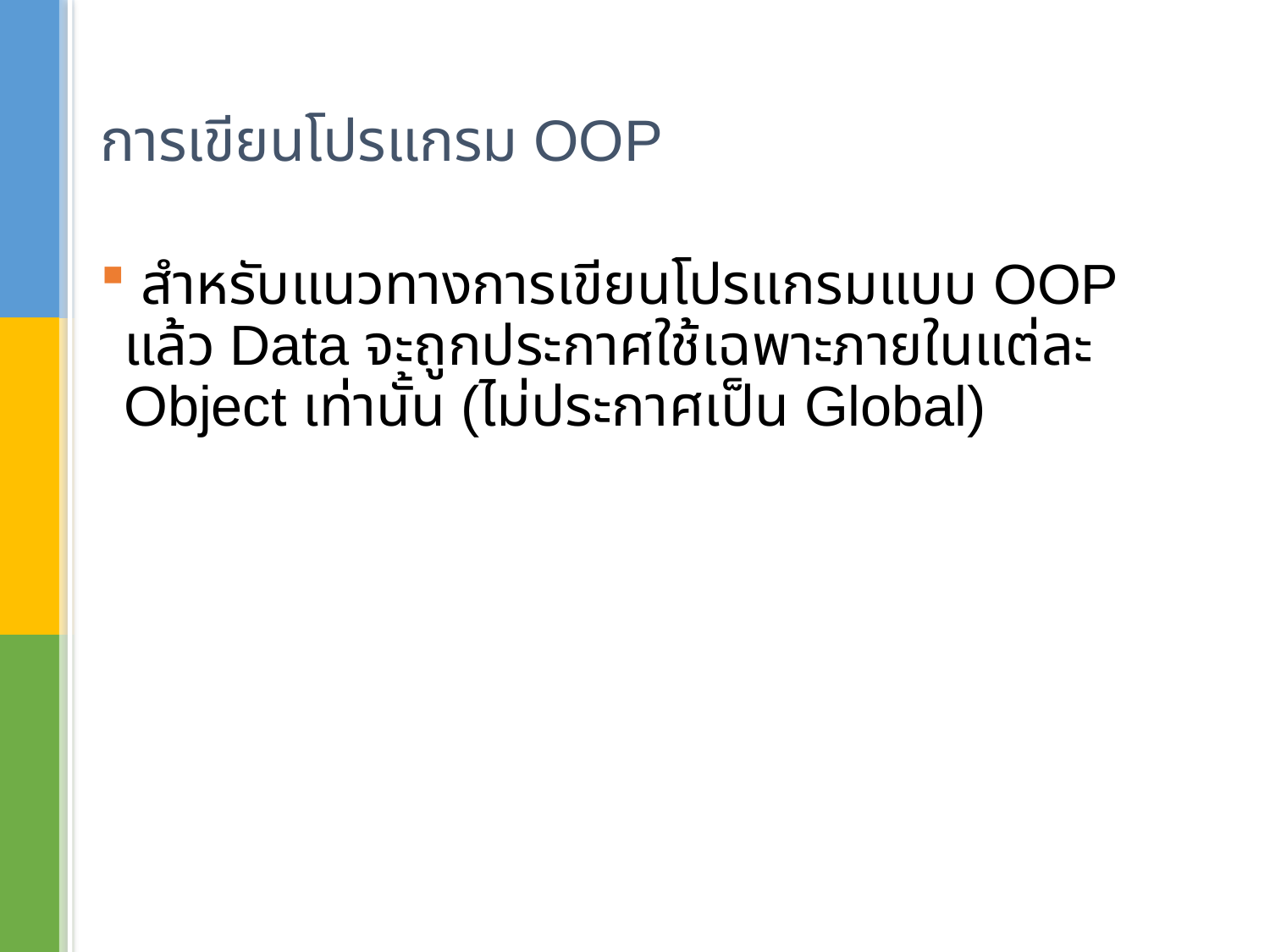

# การเขียนโปรแกรม OOP
 สำหรับแนวทางการเขียนโปรแกรมแบบ OOP แล้ว Data จะถูกประกาศใช้เฉพาะภายในแต่ละ Object เท่านั้น (ไม่ประกาศเป็น Global)